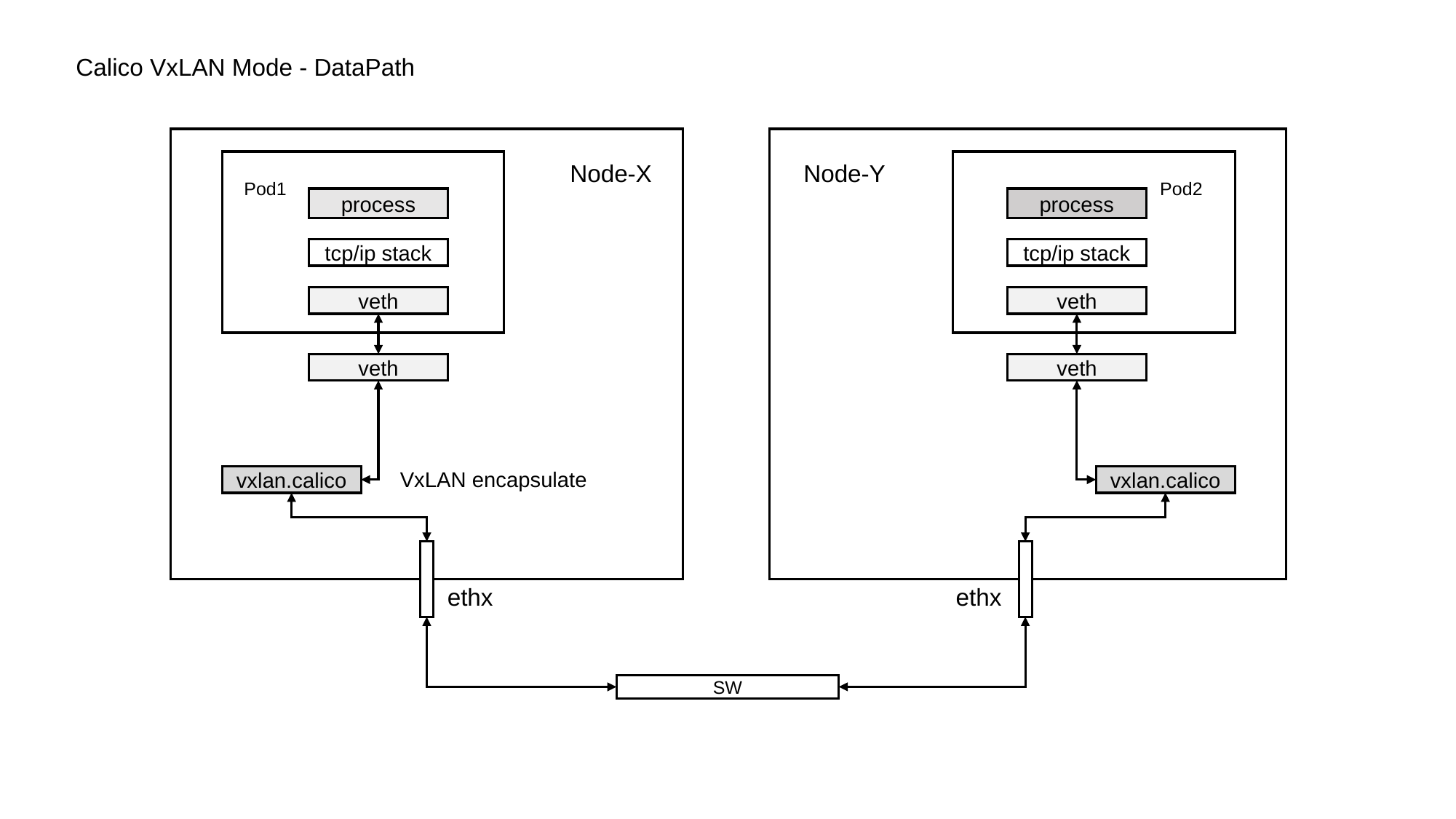

Calico VxLAN Mode - DataPath

Node-X
Node-Y
Pod1
Pod2
process
process
tcp/ip stack
tcp/ip stack
veth
veth
veth
veth
VxLAN encapsulate
vxlan.calico
vxlan.calico

ethx
ethx
SW